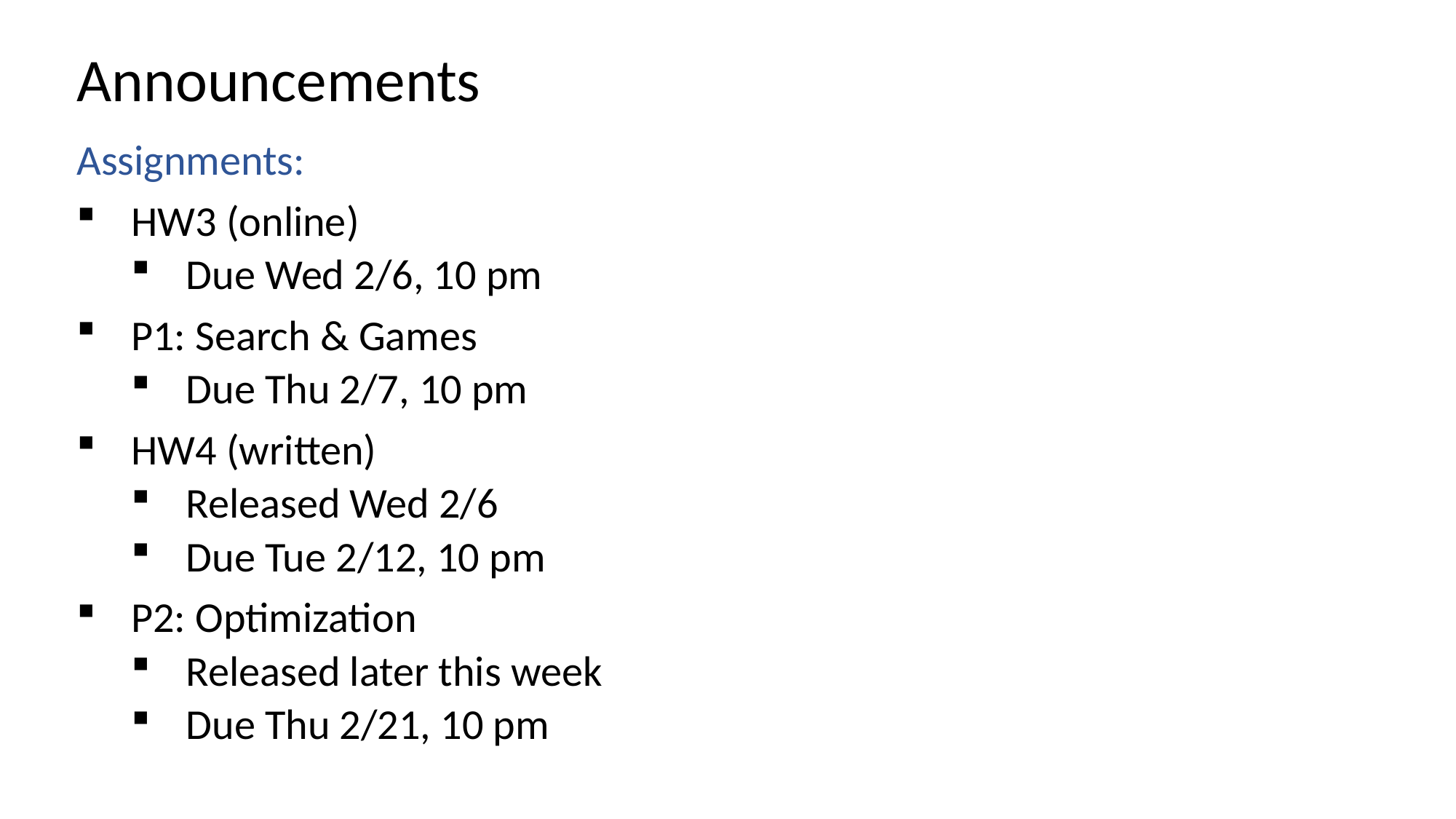

# Announcements
Assignments:
HW3 (online)
Due Wed 2/6, 10 pm
P1: Search & Games
Due Thu 2/7, 10 pm
HW4 (written)
Released Wed 2/6
Due Tue 2/12, 10 pm
P2: Optimization
Released later this week
Due Thu 2/21, 10 pm